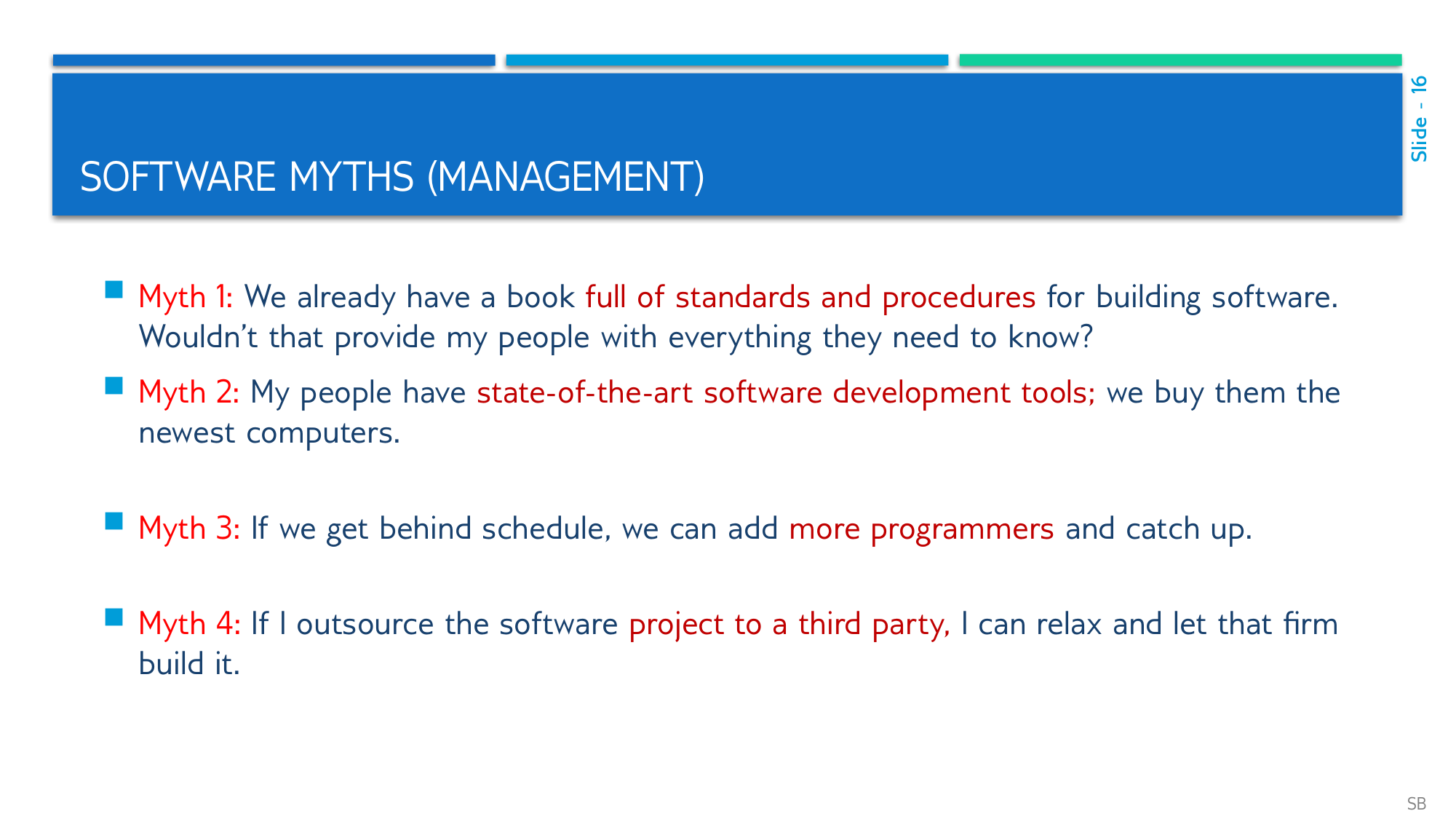

Slide - 16
# Software Myths (management)
Myth 1: We already have a book full of standards and procedures for building software. Wouldn’t that provide my people with everything they need to know?
Myth 2: My people have state-of-the-art software development tools; we buy them the newest computers.
Myth 3: If we get behind schedule, we can add more programmers and catch up.
Myth 4: If I outsource the software project to a third party, I can relax and let that firm build it.

SB